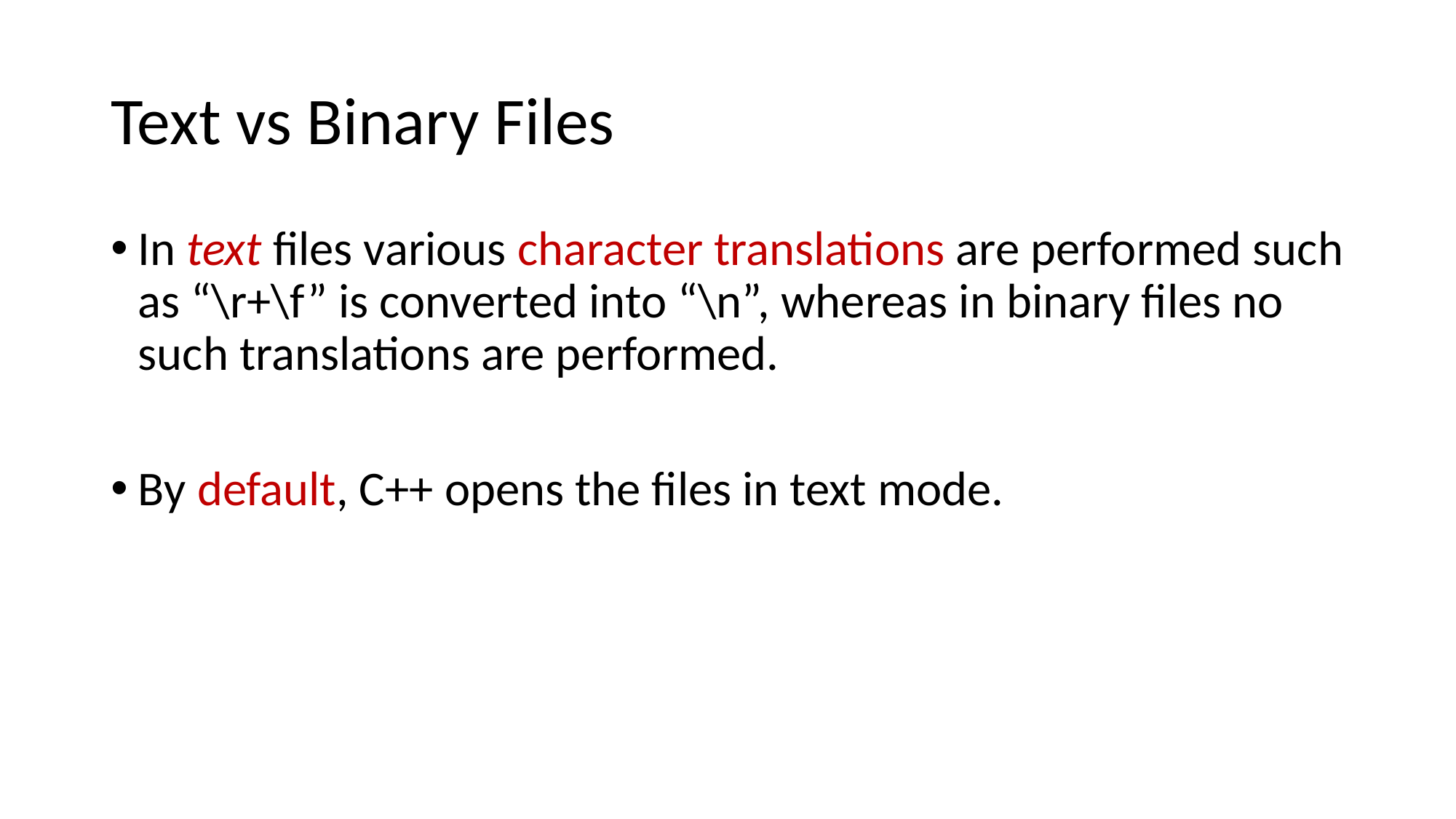

# Text vs Binary Files
In text files various character translations are performed such as “\r+\f” is converted into “\n”, whereas in binary files no such translations are performed.

By default, C++ opens the files in text mode.